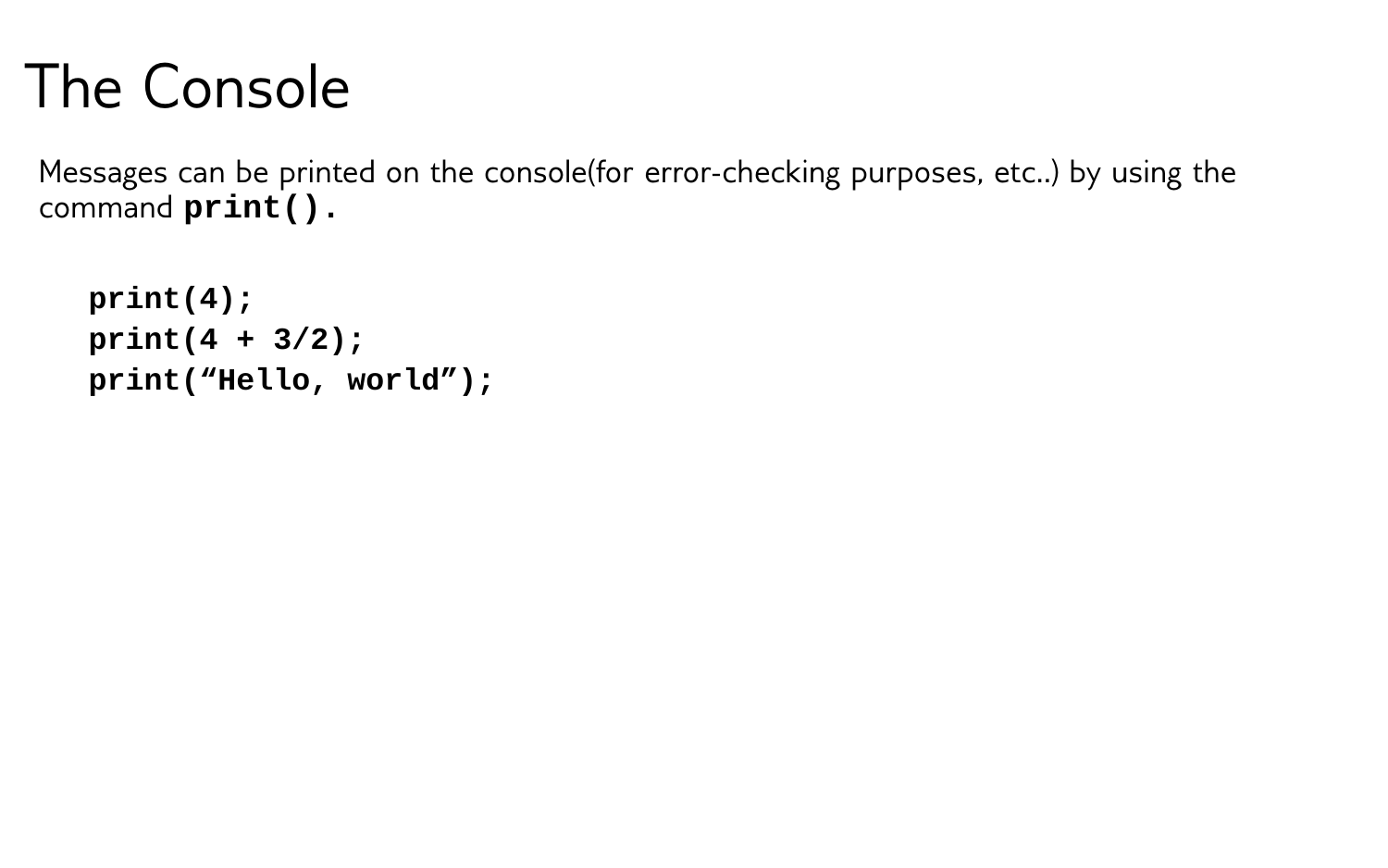

The Console
Messages can be printed on the console(for error-checking purposes, etc..) by using the command print().

print(4);
print(4 + 3/2);
print(“Hello, world”);